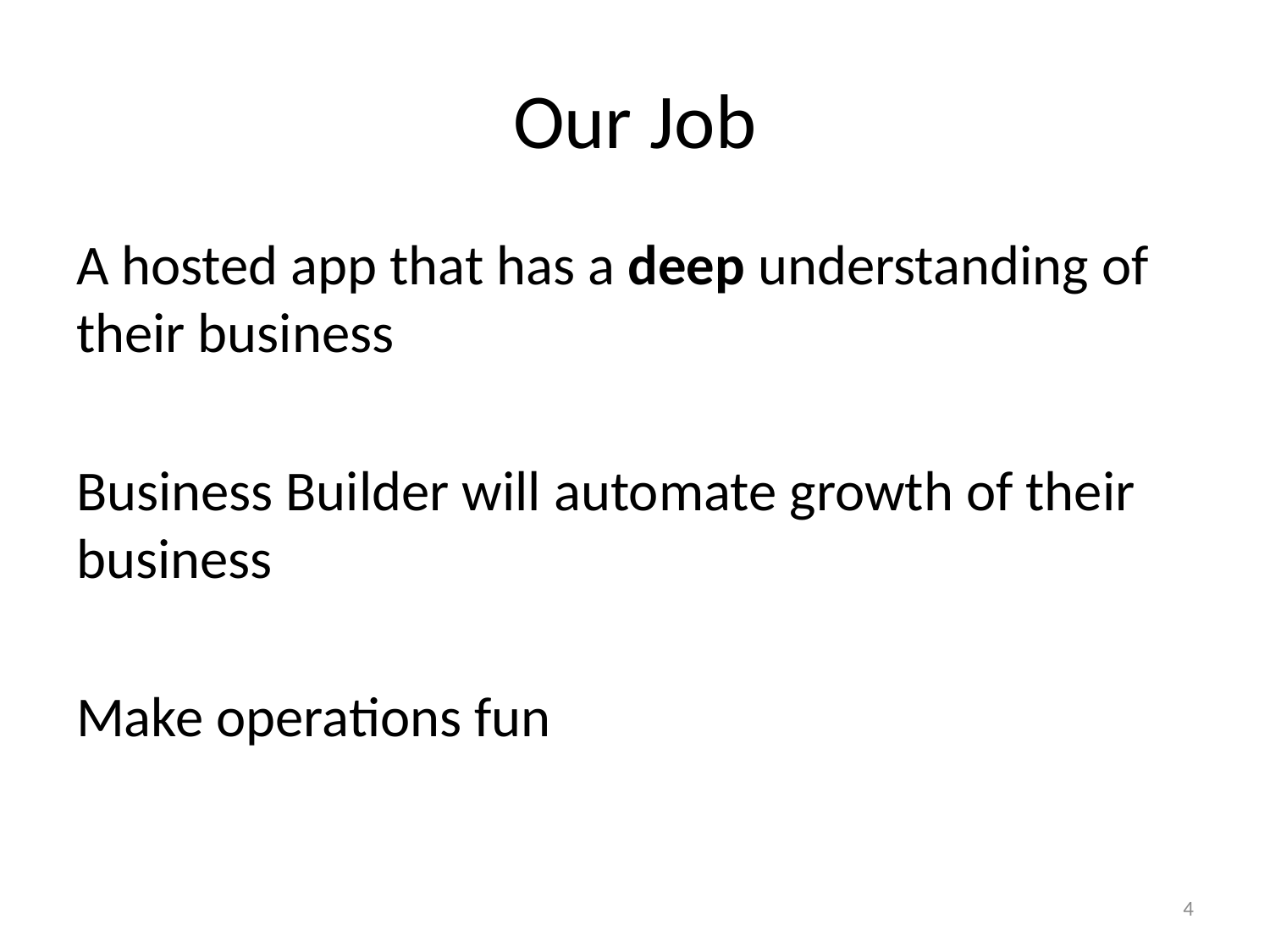

# Our Job
A hosted app that has a deep understanding of their business

Business Builder will automate growth of their business

Make operations fun
4